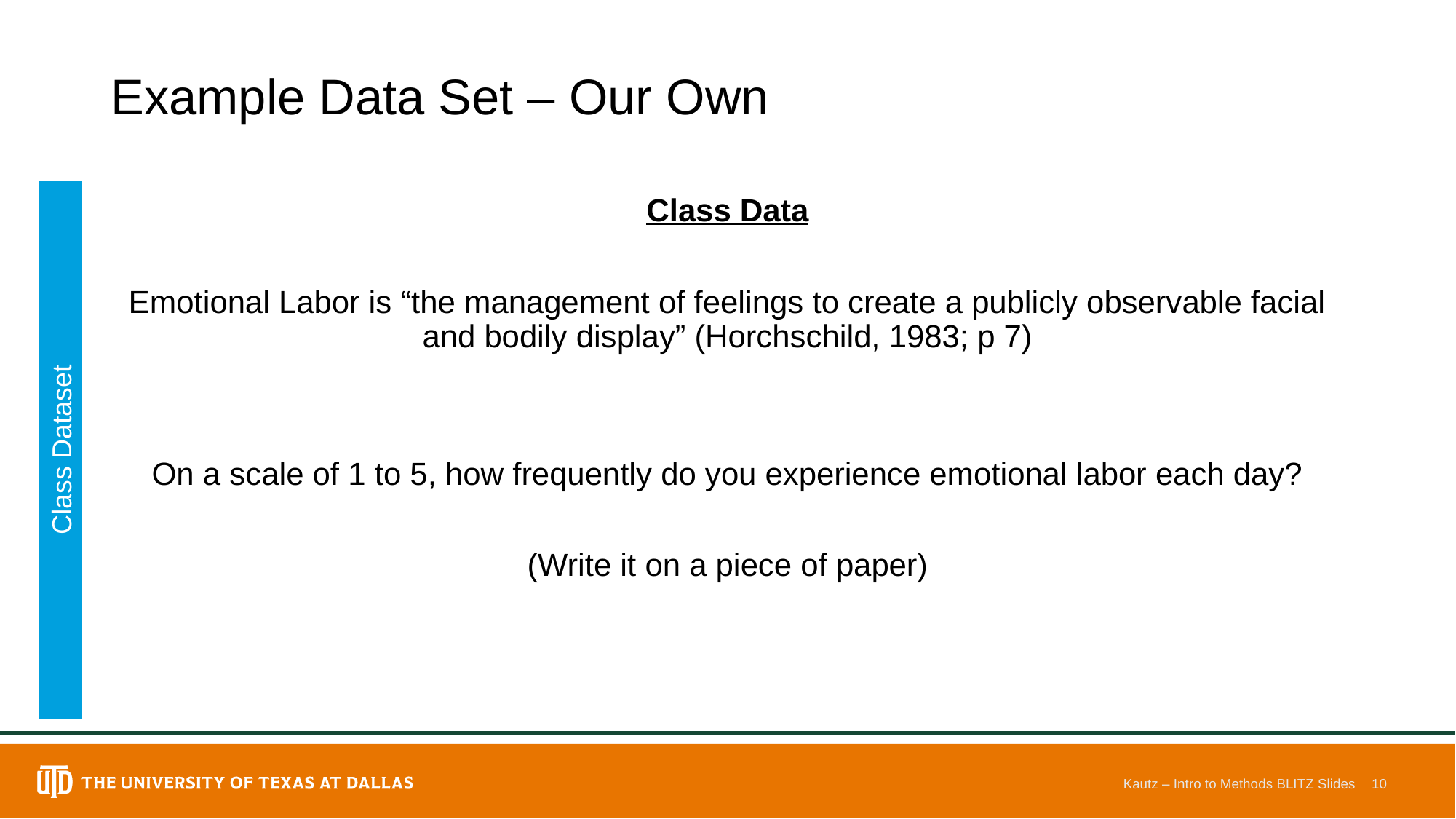

# Example Data Set – Our Own
Class Data

Emotional Labor is “the management of feelings to create a publicly observable facial and bodily display” (Horchschild, 1983; p 7)

On a scale of 1 to 5, how frequently do you experience emotional labor each day?

(Write it on a piece of paper)
Class Dataset
Kautz – Intro to Methods BLITZ Slides
10